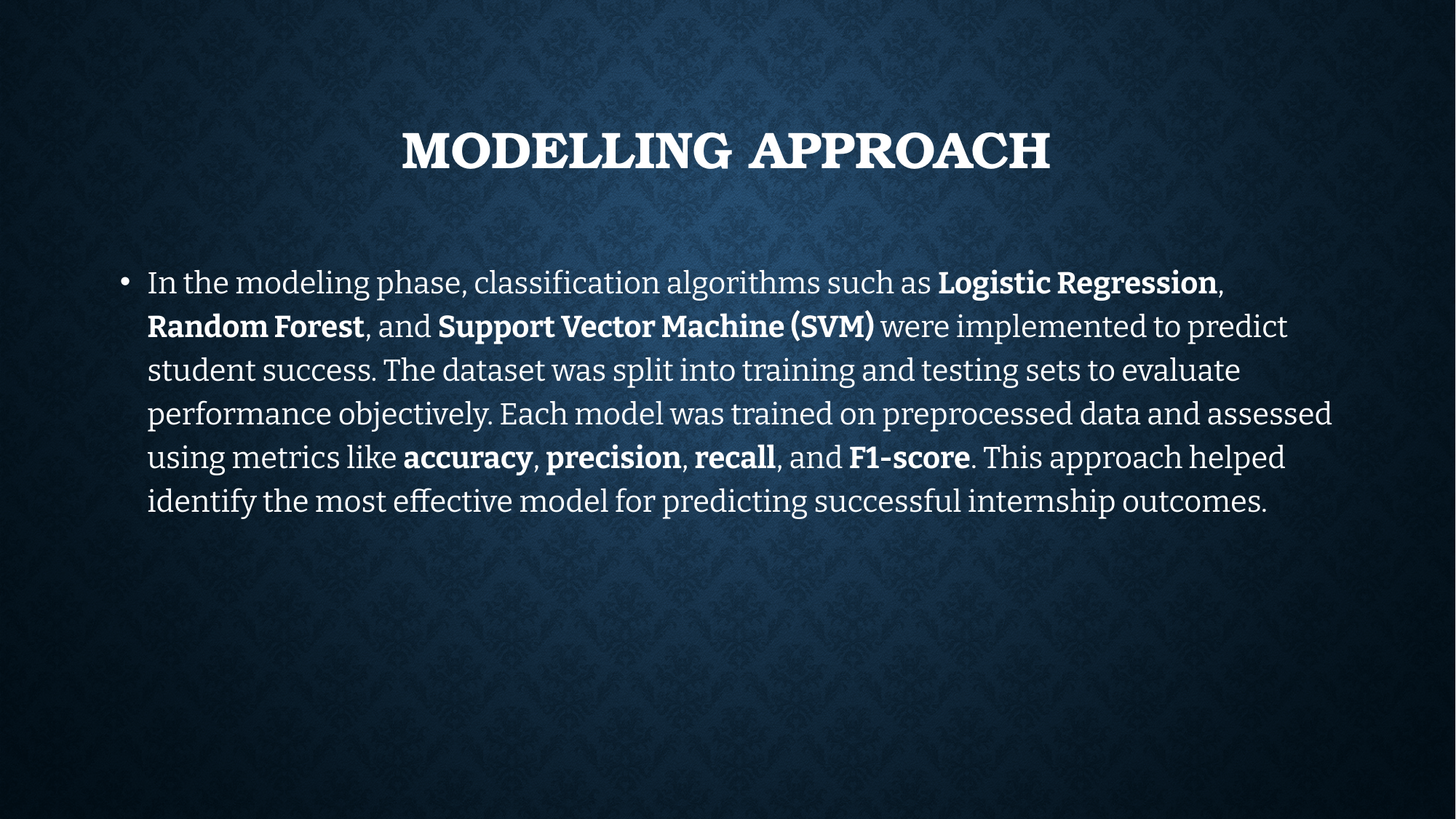

# Modelling approach
In the modeling phase, classification algorithms such as Logistic Regression, Random Forest, and Support Vector Machine (SVM) were implemented to predict student success. The dataset was split into training and testing sets to evaluate performance objectively. Each model was trained on preprocessed data and assessed using metrics like accuracy, precision, recall, and F1-score. This approach helped identify the most effective model for predicting successful internship outcomes.